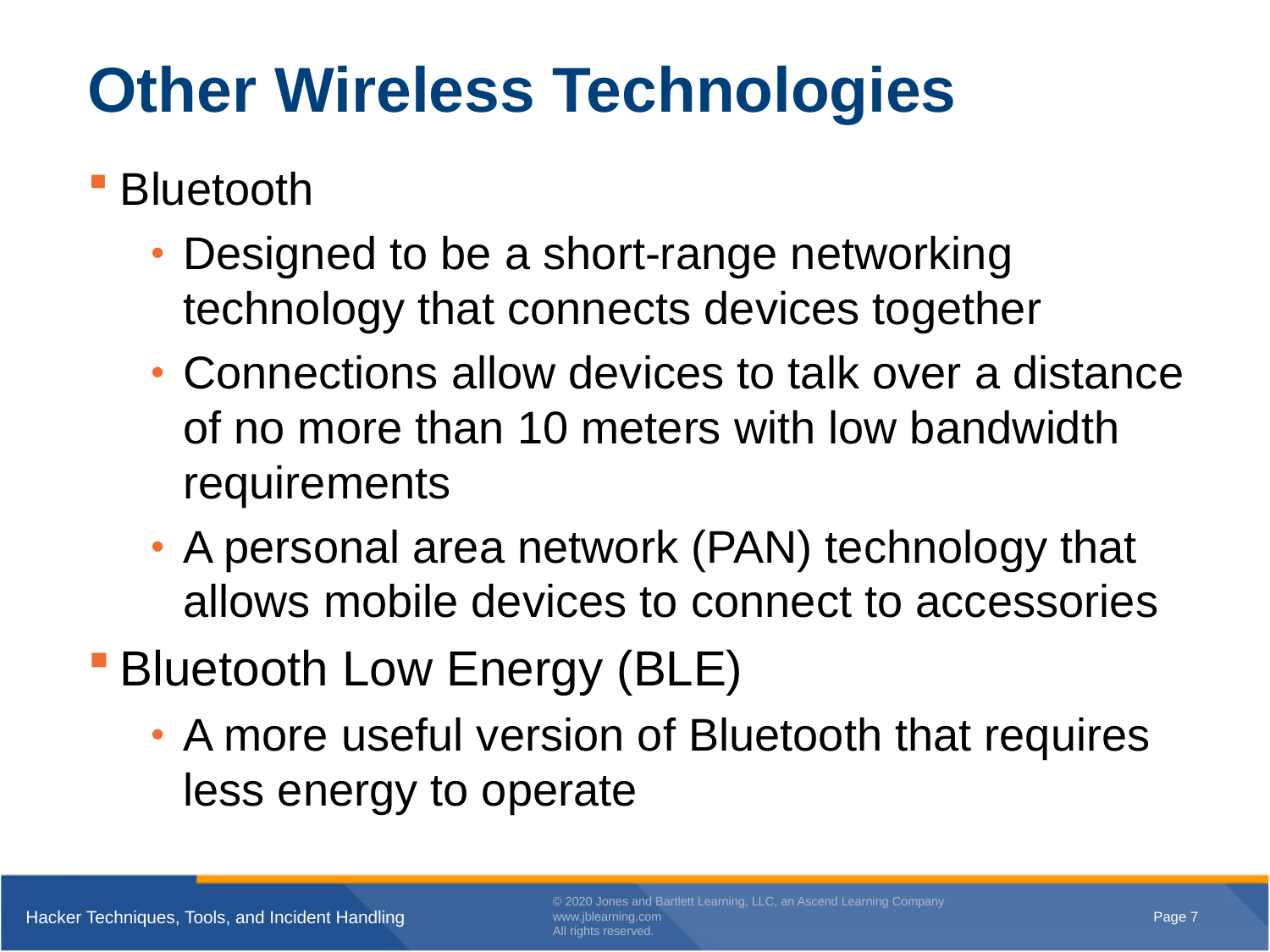

# Other Wireless Technologies
Bluetooth
Designed to be a short-range networking technology that connects devices together
Connections allow devices to talk over a distance of no more than 10 meters with low bandwidth requirements
A personal area network (PAN) technology that allows mobile devices to connect to accessories
Bluetooth Low Energy (BLE)
A more useful version of Bluetooth that requires less energy to operate